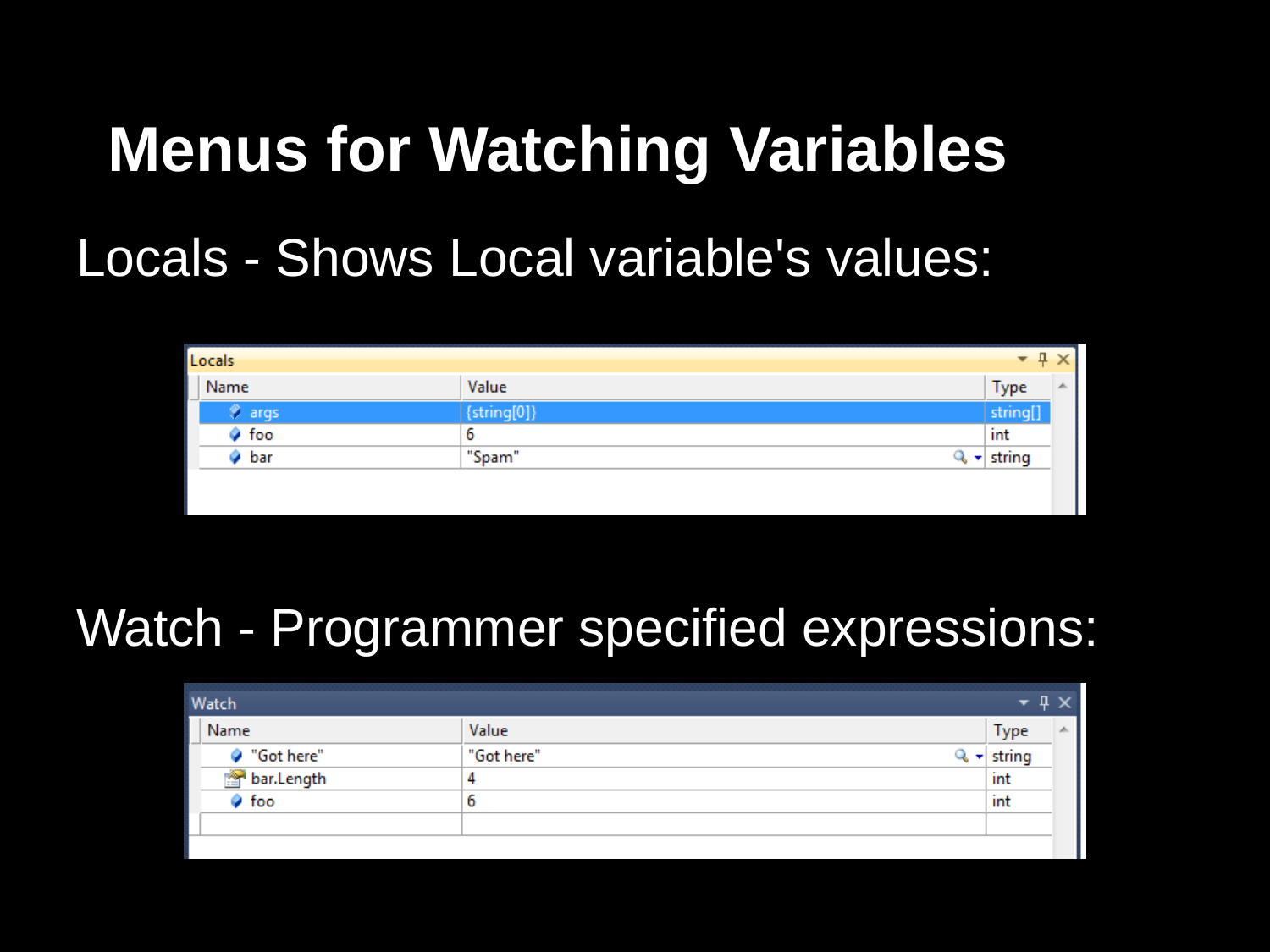

# Menus for Watching Variables
Locals - Shows Local variable's values:

Watch - Programmer specified expressions: